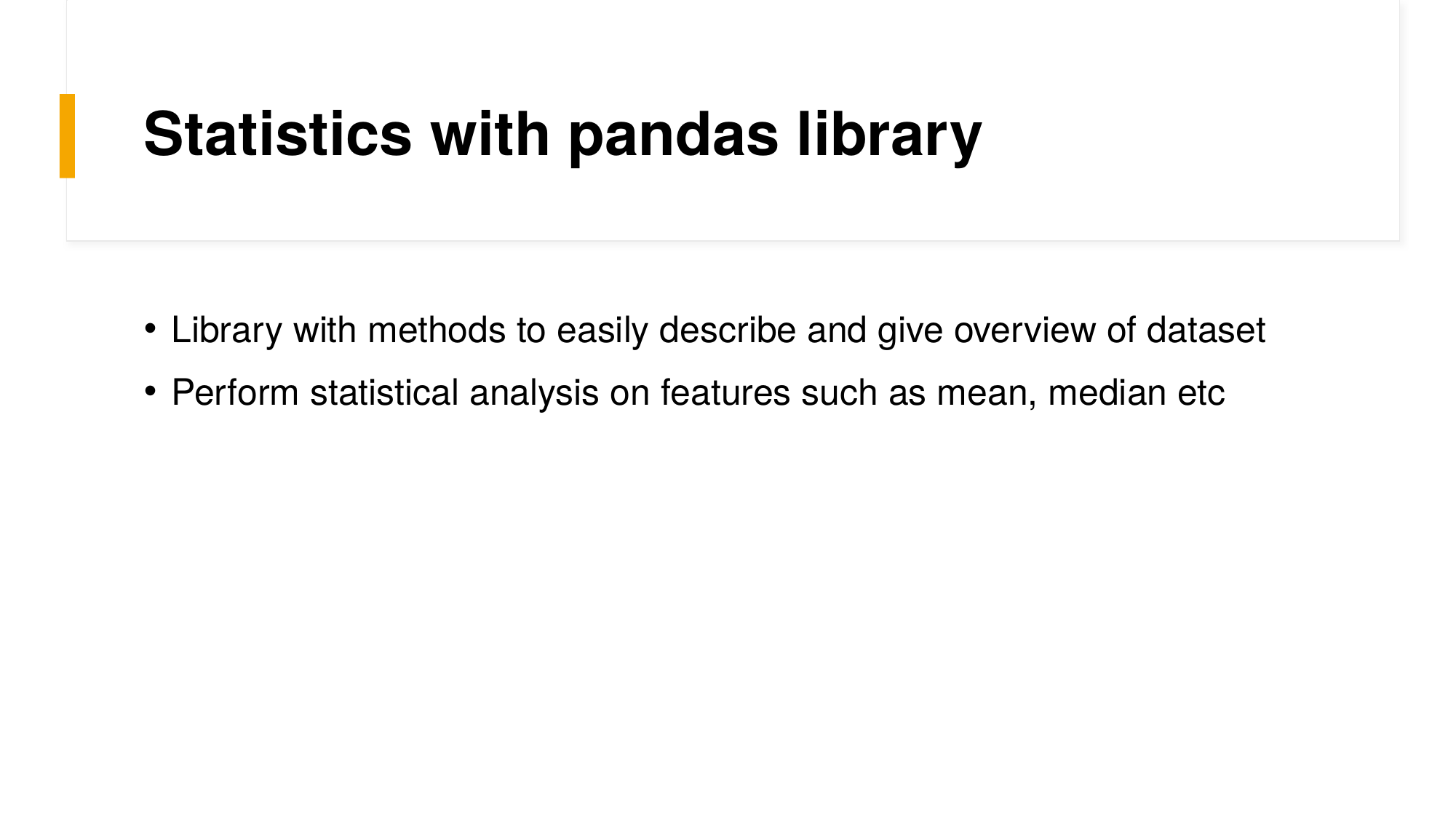

# Statistics with pandas library
Library with methods to easily describe and give overview of dataset
Perform statistical analysis on features such as mean, median etc